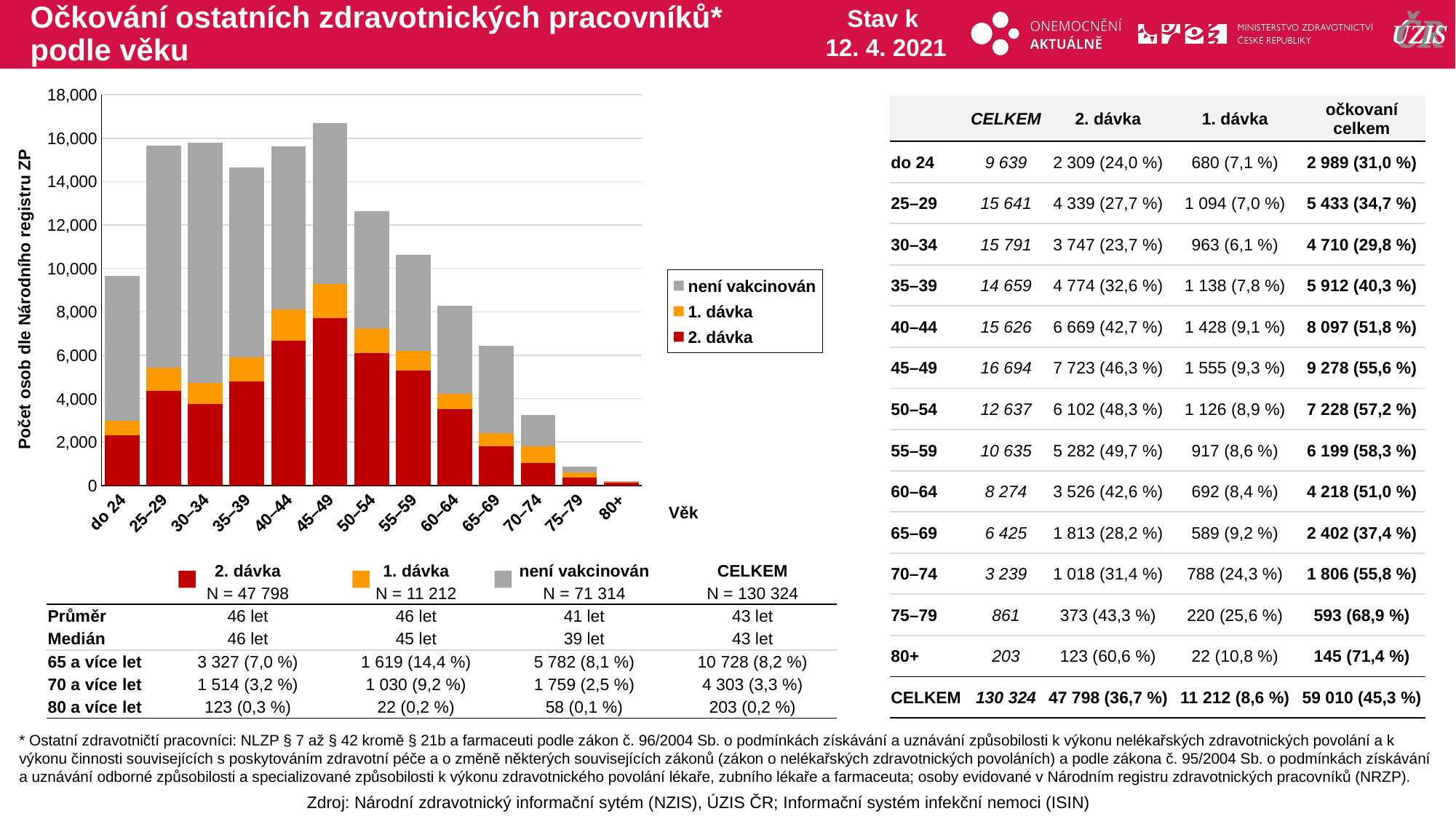

# Očkování ostatních zdravotnických pracovníků* podle věku
Stav k
12. 4. 2021

### Chart

| Category | 2. dávka | 1. dávka | není vakcinován |
|---|---|---|---|
| do 24 | 2309.0 | 680.0 | 6650.0 |
| 25–29 | 4339.0 | 1094.0 | 10208.0 |
| 30–34 | 3747.0 | 963.0 | 11081.0 |
| 35–39 | 4774.0 | 1138.0 | 8747.0 |
| 40–44 | 6669.0 | 1428.0 | 7529.0 |
| 45–49 | 7723.0 | 1555.0 | 7416.0 |
| 50–54 | 6102.0 | 1126.0 | 5409.0 |
| 55–59 | 5282.0 | 917.0 | 4436.0 |
| 60–64 | 3526.0 | 692.0 | 4056.0 |
| 65–69 | 1813.0 | 589.0 | 4023.0 |
| 70–74 | 1018.0 | 788.0 | 1433.0 |
| 75–79 | 373.0 | 220.0 | 268.0 |
| 80+ | 123.0 | 22.0 | 58.0 |
|  | CELKEM | 2. dávka | 1. dávka | očkovaní celkem |
| --- | --- | --- | --- | --- |
| do 24 | 9 639 | 2 309 (24,0 %) | 680 (7,1 %) | 2 989 (31,0 %) |
| 25–29 | 15 641 | 4 339 (27,7 %) | 1 094 (7,0 %) | 5 433 (34,7 %) |
| 30–34 | 15 791 | 3 747 (23,7 %) | 963 (6,1 %) | 4 710 (29,8 %) |
| 35–39 | 14 659 | 4 774 (32,6 %) | 1 138 (7,8 %) | 5 912 (40,3 %) |
| 40–44 | 15 626 | 6 669 (42,7 %) | 1 428 (9,1 %) | 8 097 (51,8 %) |
| 45–49 | 16 694 | 7 723 (46,3 %) | 1 555 (9,3 %) | 9 278 (55,6 %) |
| 50–54 | 12 637 | 6 102 (48,3 %) | 1 126 (8,9 %) | 7 228 (57,2 %) |
| 55–59 | 10 635 | 5 282 (49,7 %) | 917 (8,6 %) | 6 199 (58,3 %) |
| 60–64 | 8 274 | 3 526 (42,6 %) | 692 (8,4 %) | 4 218 (51,0 %) |
| 65–69 | 6 425 | 1 813 (28,2 %) | 589 (9,2 %) | 2 402 (37,4 %) |
| 70–74 | 3 239 | 1 018 (31,4 %) | 788 (24,3 %) | 1 806 (55,8 %) |
| 75–79 | 861 | 373 (43,3 %) | 220 (25,6 %) | 593 (68,9 %) |
| 80+ | 203 | 123 (60,6 %) | 22 (10,8 %) | 145 (71,4 %) |
| CELKEM | 130 324 | 47 798 (36,7 %) | 11 212 (8,6 %) | 59 010 (45,3 %) |
Počet osob dle Národního registru ZP
Věk
|  | 2. dávka | 1. dávka | není vakcinován | CELKEM |
| --- | --- | --- | --- | --- |
|  | N = 47 798 | N = 11 212 | N = 71 314 | N = 130 324 |
| Průměr | 46 let | 46 let | 41 let | 43 let |
| Medián | 46 let | 45 let | 39 let | 43 let |
| 65 a více let | 3 327 (7,0 %) | 1 619 (14,4 %) | 5 782 (8,1 %) | 10 728 (8,2 %) |
| 70 a více let | 1 514 (3,2 %) | 1 030 (9,2 %) | 1 759 (2,5 %) | 4 303 (3,3 %) |
| 80 a více let | 123 (0,3 %) | 22 (0,2 %) | 58 (0,1 %) | 203 (0,2 %) |

* Ostatní zdravotničtí pracovníci: NLZP § 7 až § 42 kromě § 21b a farmaceuti podle zákon č. 96/2004 Sb. o podmínkách získávání a uznávání způsobilosti k výkonu nelékařských zdravotnických povolání a k výkonu činnosti souvisejících s poskytováním zdravotní péče a o změně některých souvisejících zákonů (zákon o nelékařských zdravotnických povoláních) a podle zákona č. 95/2004 Sb. o podmínkách získávání a uznávání odborné způsobilosti a specializované způsobilosti k výkonu zdravotnického povolání lékaře, zubního lékaře a farmaceuta; osoby evidované v Národním registru zdravotnických pracovníků (NRZP).
Zdroj: Národní zdravotnický informační sytém (NZIS), ÚZIS ČR; Informační systém infekční nemoci (ISIN)